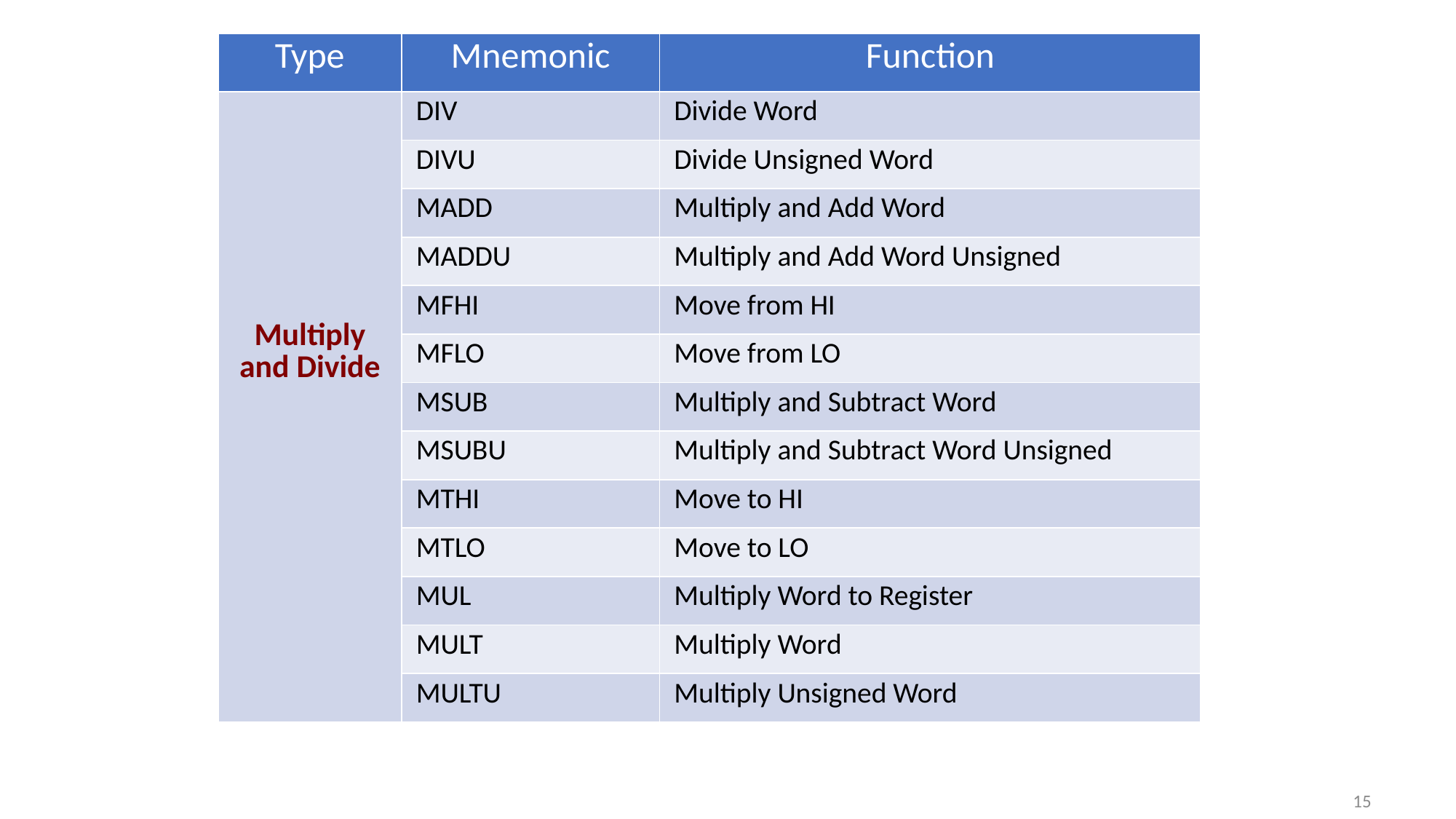

| Type | Mnemonic | Function |
| --- | --- | --- |
| Multiply and Divide | DIV | Divide Word |
|  | DIVU | Divide Unsigned Word |
|  | MADD | Multiply and Add Word |
|  | MADDU | Multiply and Add Word Unsigned |
|  | MFHI | Move from HI |
|  | MFLO | Move from LO |
|  | MSUB | Multiply and Subtract Word |
|  | MSUBU | Multiply and Subtract Word Unsigned |
|  | MTHI | Move to HI |
|  | MTLO | Move to LO |
|  | MUL | Multiply Word to Register |
|  | MULT | Multiply Word |
|  | MULTU | Multiply Unsigned Word |
15